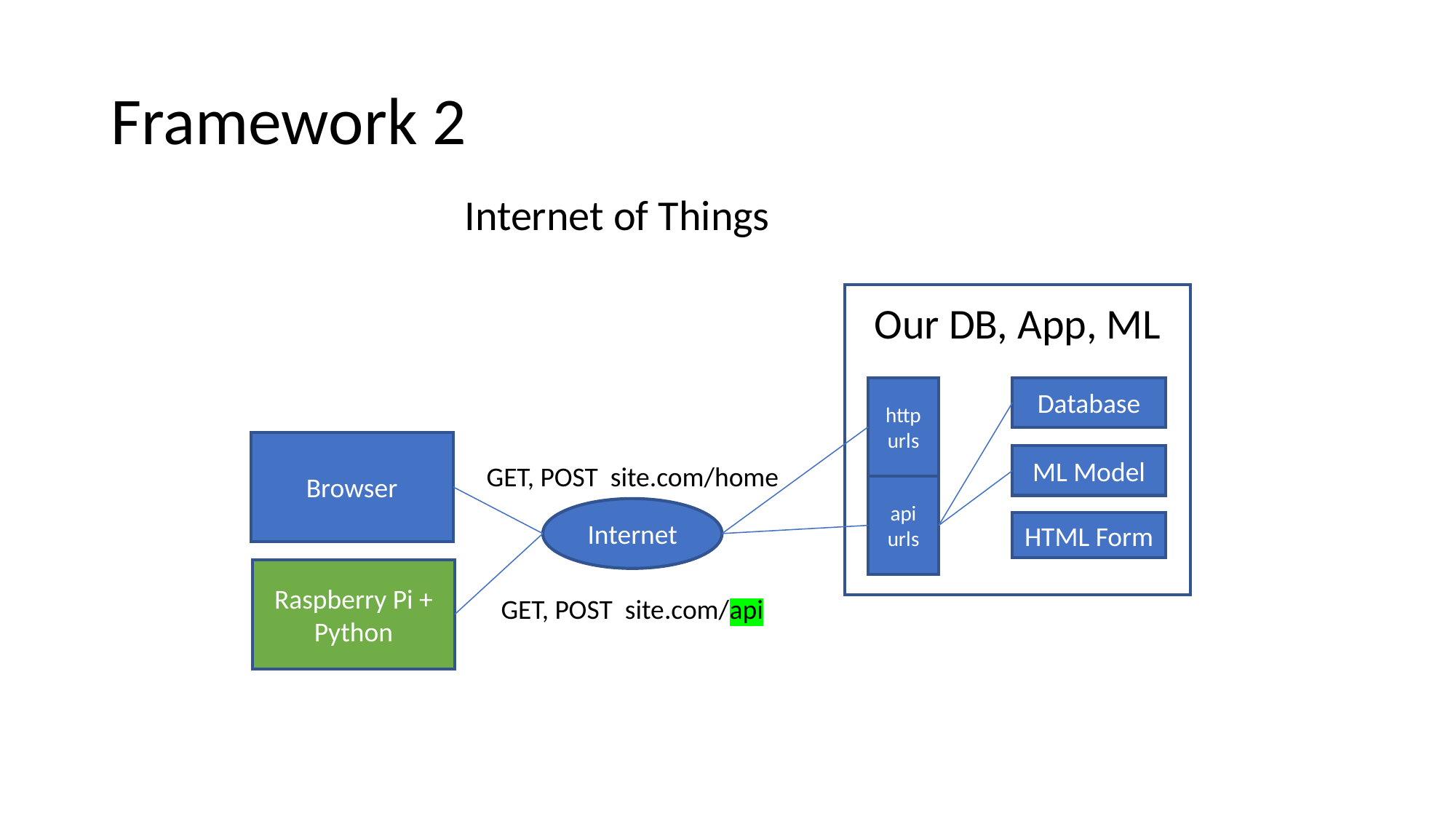

# Framework 2
Internet of Things

Our DB, App, ML
http urls
Database

Browser
ML Model
GET, POST  site.com/home

api urls

Internet
HTML Form

Raspberry Pi + Python
GET, POST  site.com/api